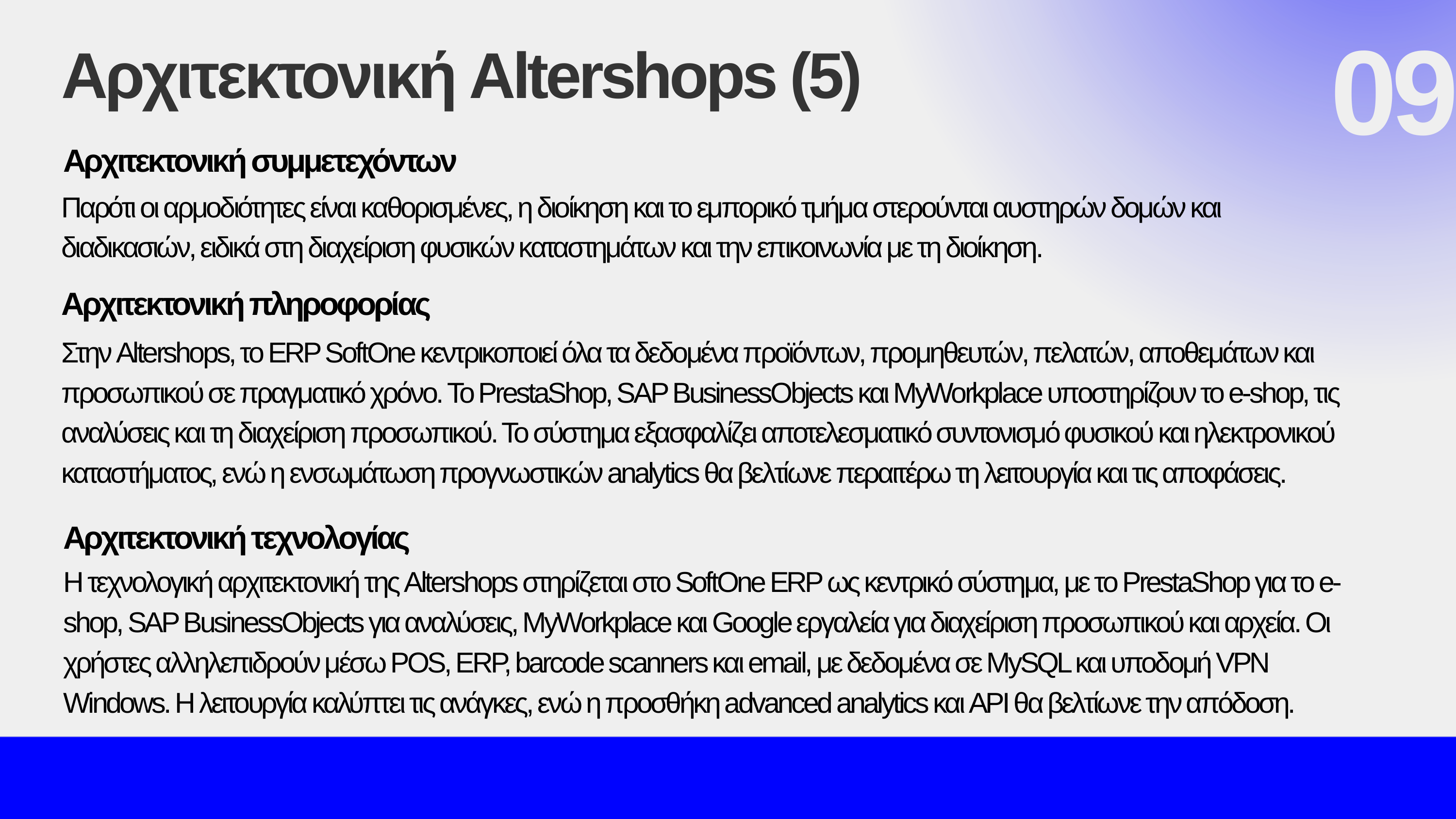

Αρχιτεκτονική Altershops (5)
09
Αρχιτεκτονική συμμετεχόντων
Παρότι οι αρμοδιότητες είναι καθορισμένες, η διοίκηση και το εμπορικό τμήμα στερούνται αυστηρών δομών και διαδικασιών, ειδικά στη διαχείριση φυσικών καταστημάτων και την επικοινωνία με τη διοίκηση.
Αρχιτεκτονική πληροφορίας
Στην Altershops, το ERP SoftOne κεντρικοποιεί όλα τα δεδομένα προϊόντων, προμηθευτών, πελατών, αποθεμάτων και προσωπικού σε πραγματικό χρόνο. Το PrestaShop, SAP BusinessObjects και MyWorkplace υποστηρίζουν το e-shop, τις αναλύσεις και τη διαχείριση προσωπικού. Το σύστημα εξασφαλίζει αποτελεσματικό συντονισμό φυσικού και ηλεκτρονικού καταστήματος, ενώ η ενσωμάτωση προγνωστικών analytics θα βελτίωνε περαιτέρω τη λειτουργία και τις αποφάσεις.
Αρχιτεκτονική τεχνολογίας
Η τεχνολογική αρχιτεκτονική της Altershops στηρίζεται στο SoftOne ERP ως κεντρικό σύστημα, με το PrestaShop για το e-shop, SAP BusinessObjects για αναλύσεις, MyWorkplace και Google εργαλεία για διαχείριση προσωπικού και αρχεία. Οι χρήστες αλληλεπιδρούν μέσω POS, ERP, barcode scanners και email, με δεδομένα σε MySQL και υποδομή VPN Windows. Η λειτουργία καλύπτει τις ανάγκες, ενώ η προσθήκη advanced analytics και API θα βελτίωνε την απόδοση.